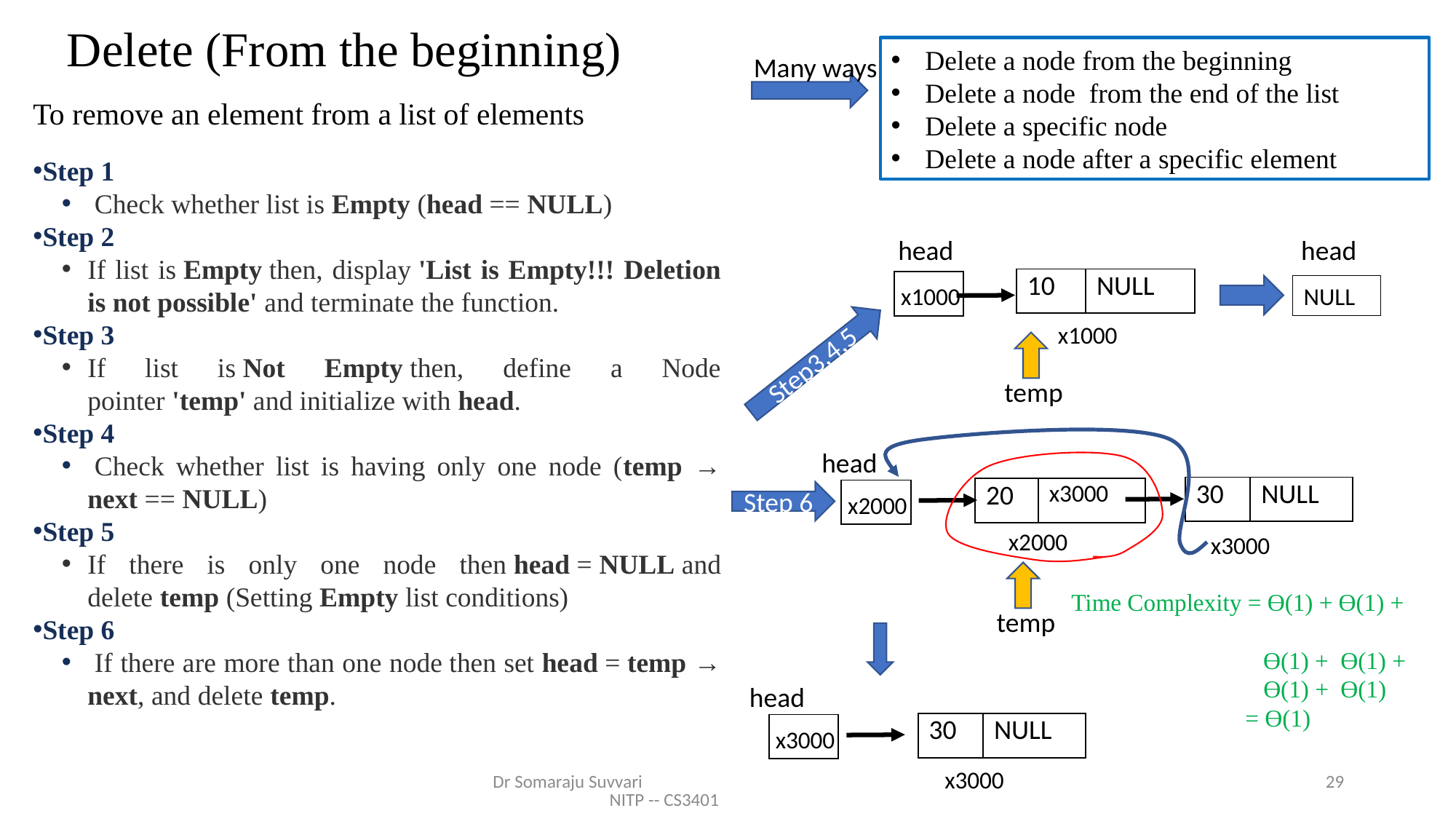

# Delete (From the beginning)
Delete a node from the beginning
Delete a node  from the end of the list
Delete a specific node
Delete a node after a specific element
Many ways

To remove an element from a list of elements
Step 1
 Check whether list is Empty (head == NULL)
Step 2
If list is Empty then, display 'List is Empty!!! Deletion is not possible' and terminate the function.
Step 3
If list is Not Empty then, define a Node pointer 'temp' and initialize with head.
Step 4
 Check whether list is having only one node (temp → next == NULL)
Step 5
If there is only one node then head = NULL and delete temp (Setting Empty list conditions)
Step 6
 If there are more than one node then set head = temp → next, and delete temp.
head
head
| 10 | NULL |
| --- | --- |
|  |
| --- |
x1000

NULL
x1000

Step3,4,5
temp

head

| 30 | NULL |
| --- | --- |
| 20 | x3000 |
| --- | --- |
|  |
| --- |
Step 6
x2000
x2000
x3000

Time Complexity = Ɵ(1) + Ɵ(1) +
                                Ɵ(1) +  Ɵ(1) +
                                Ɵ(1) +  Ɵ(1)
                             = Ɵ(1)
temp

head
| 30 | NULL |
| --- | --- |
|  |
| --- |
x3000
Dr Somaraju Suvvari                                                                                                        NITP -- CS3401
29
x3000